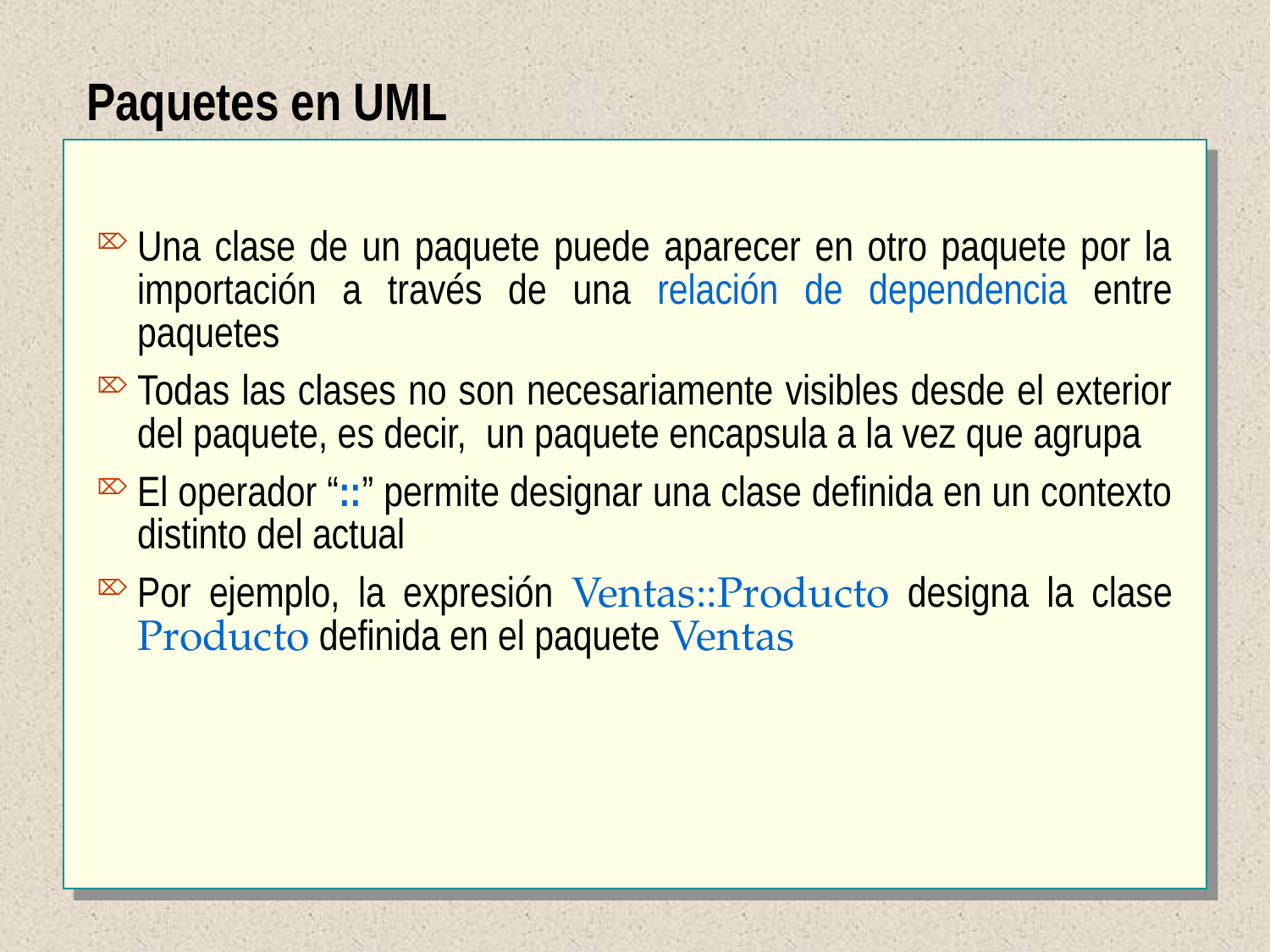

Paquetes en UML

Una clase de un paquete puede aparecer en otro paquete por la importación a través de una relación de dependencia entre paquetes
Todas las clases no son necesariamente visibles desde el exterior del paquete, es decir,  un paquete encapsula a la vez que agrupa
El operador “::” permite designar una clase definida en un contexto distinto del actual
Por ejemplo, la expresión Ventas::Producto designa la clase Producto definida en el paquete Ventas